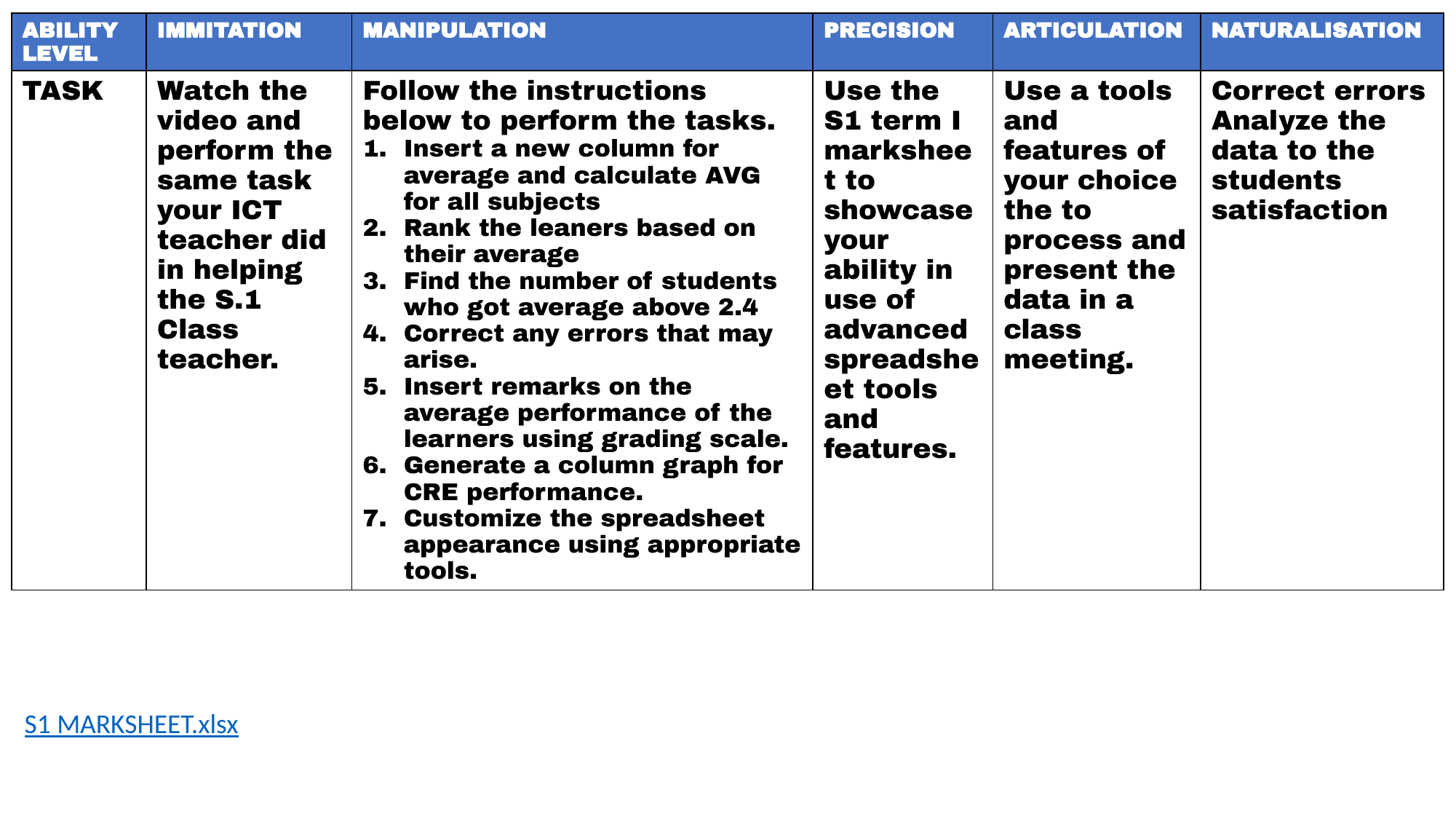

| ABILITY LEVEL | IMMITATION | MANIPULATION | PRECISION | ARTICULATION | NATURALISATION |
| --- | --- | --- | --- | --- | --- |
| TASK | Watch the video and perform the same task your ICT teacher did in helping the S.1 Class teacher. | Follow the instructions below to perform the tasks. Insert a new column for average and calculate AVG for all subjects Rank the leaners based on their average Find the number of students who got average above 2.4 Correct any errors that may arise. Insert remarks on the average performance of the learners using grading scale. Generate a column graph for CRE performance. Customize the spreadsheet appearance using appropriate tools. | Use the S1 term I marksheet to showcase your ability in use of advanced spreadsheet tools and features. | Use a tools and features of your choice the to process and present the data in a class meeting. | Correct errors Analyze the data to the students satisfaction |
S1 MARKSHEET.xlsx